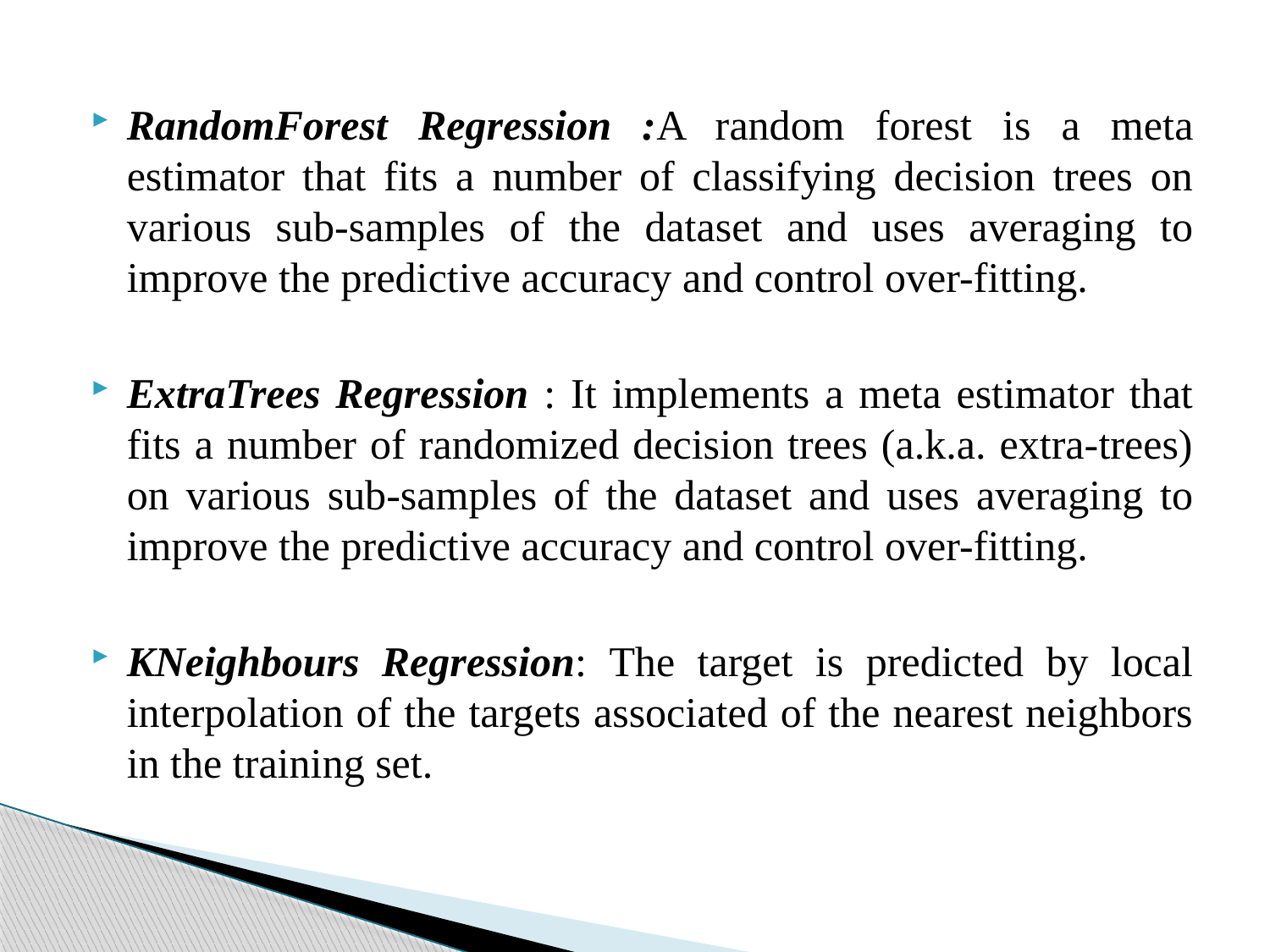

RandomForest Regression :A random forest is a meta estimator that fits a number of classifying decision trees on various sub-samples of the dataset and uses averaging to improve the predictive accuracy and control over-fitting.

ExtraTrees Regression : It implements a meta estimator that fits a number of randomized decision trees (a.k.a. extra-trees) on various sub-samples of the dataset and uses averaging to improve the predictive accuracy and control over-fitting.

KNeighbours Regression: The target is predicted by local interpolation of the targets associated of the nearest neighbors in the training set.